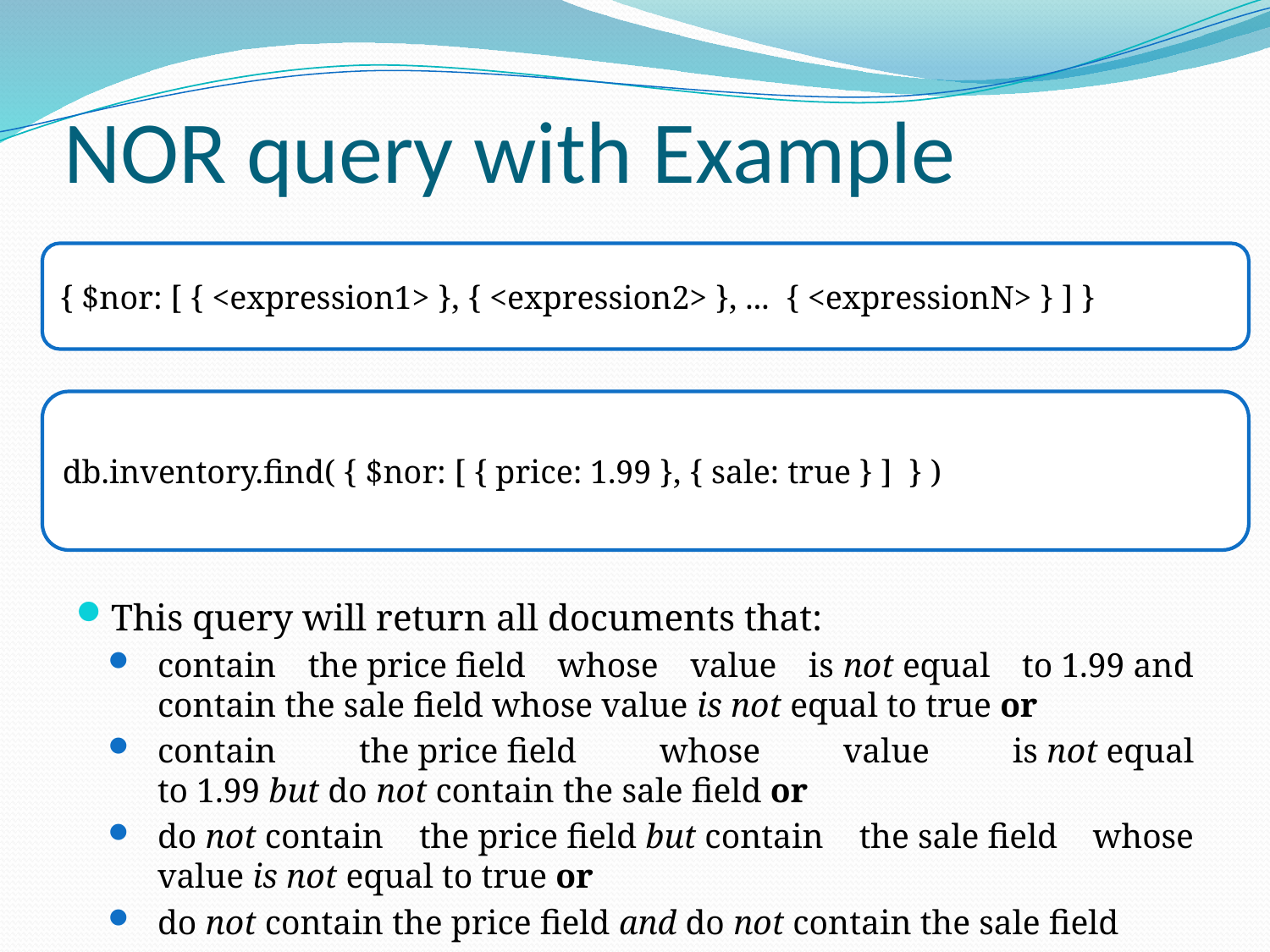

# NOR query with Example
{ $nor: [ { <expression1> }, { <expression2> }, ...  { <expressionN> } ] }

This query will return all documents that:
contain the price field whose value is not equal to 1.99 and contain the sale field whose value is not equal to true or
contain the price field whose value is not equal to 1.99 but do not contain the sale field or
do not contain the price field but contain the sale field whose value is not equal to true or
do not contain the price field and do not contain the sale field
db.inventory.find( { $nor: [ { price: 1.99 }, { sale: true } ]  } )